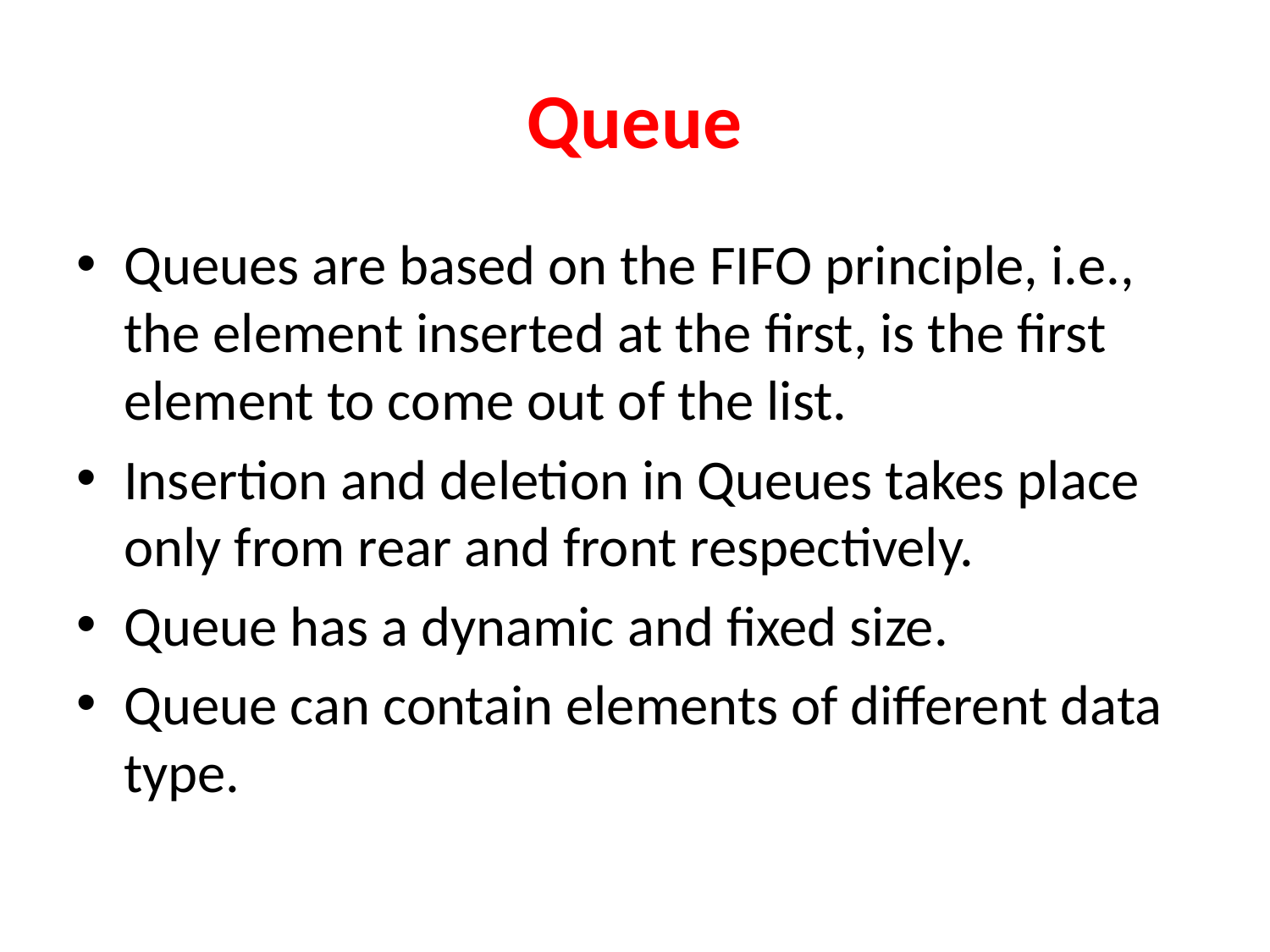

# Queue
Queues are based on the FIFO principle, i.e., the element inserted at the first, is the first element to come out of the list.
Insertion and deletion in Queues takes place only from rear and front respectively.
Queue has a dynamic and fixed size.
Queue can contain elements of different data type.